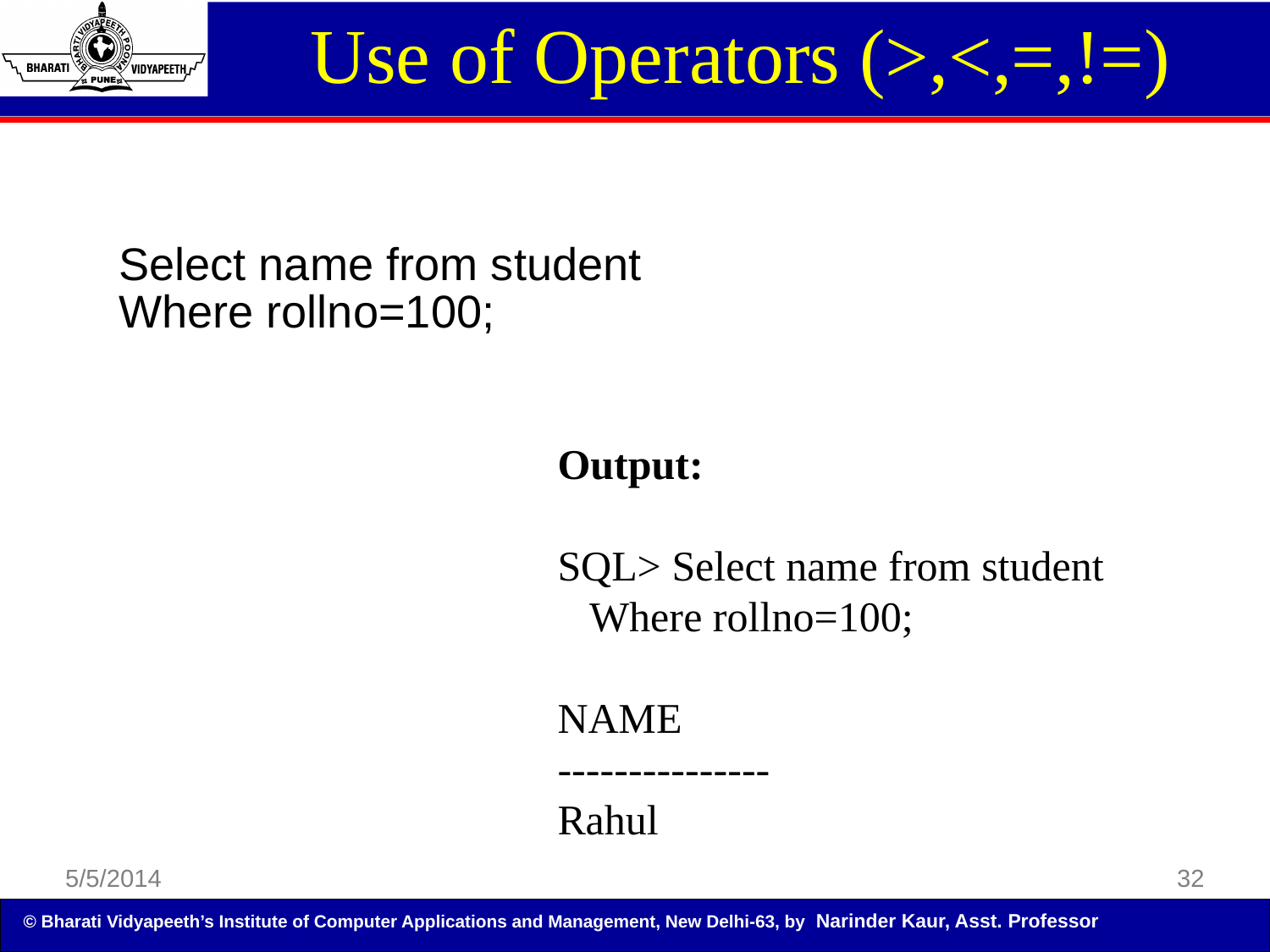

Use of Operators (>,<,=,!=)
Select name from student
Where rollno=100;
Output:

SQL> Select name from student
   Where rollno=100;

NAME
---------------
Rahul
5/5/2014
32